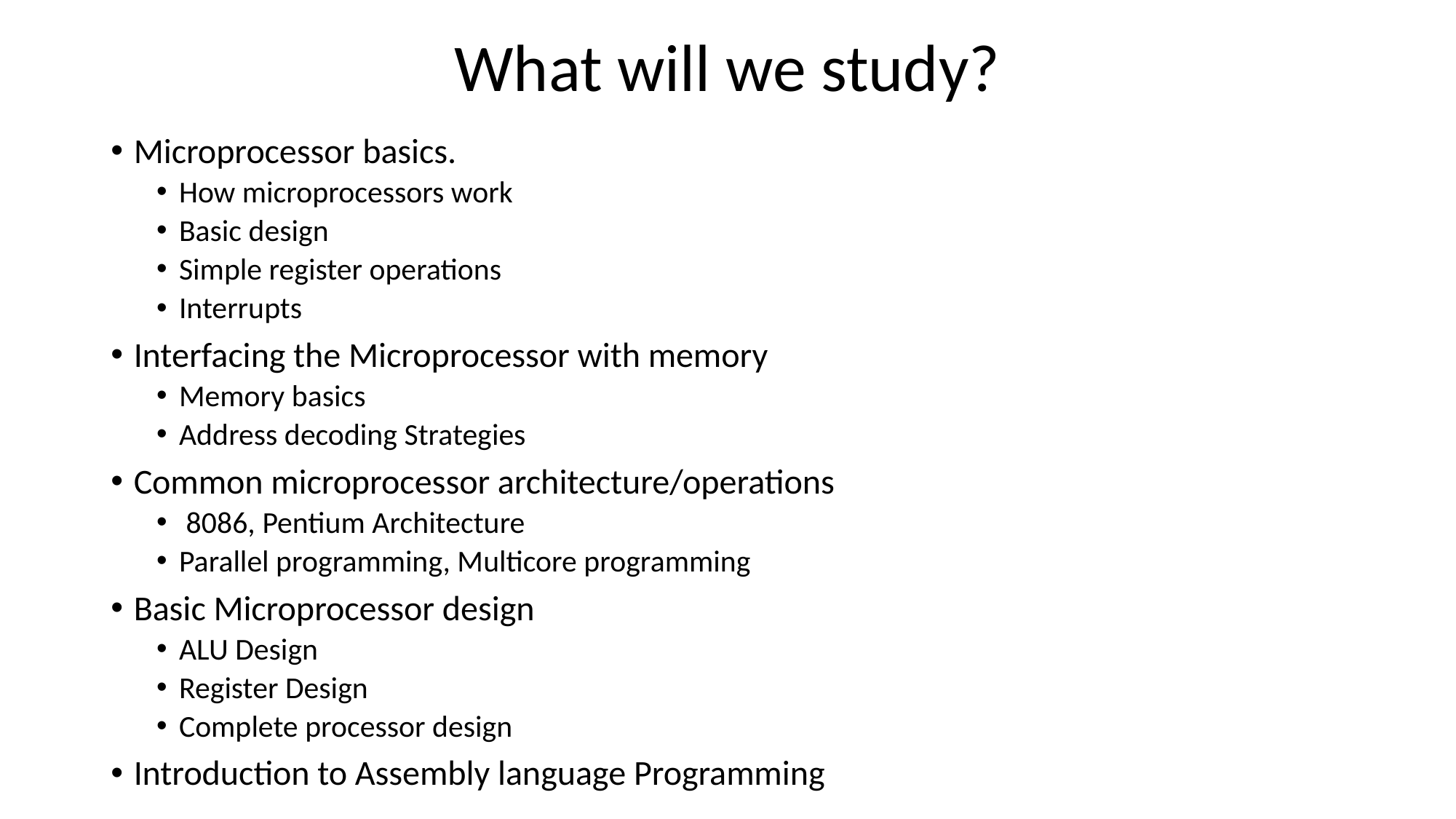

# What will we study?
Microprocessor basics.
How microprocessors work
Basic design
Simple register operations
Interrupts
Interfacing the Microprocessor with memory
Memory basics
Address decoding Strategies
Common microprocessor architecture/operations
 8086, Pentium Architecture
Parallel programming, Multicore programming
Basic Microprocessor design
ALU Design
Register Design
Complete processor design
Introduction to Assembly language Programming